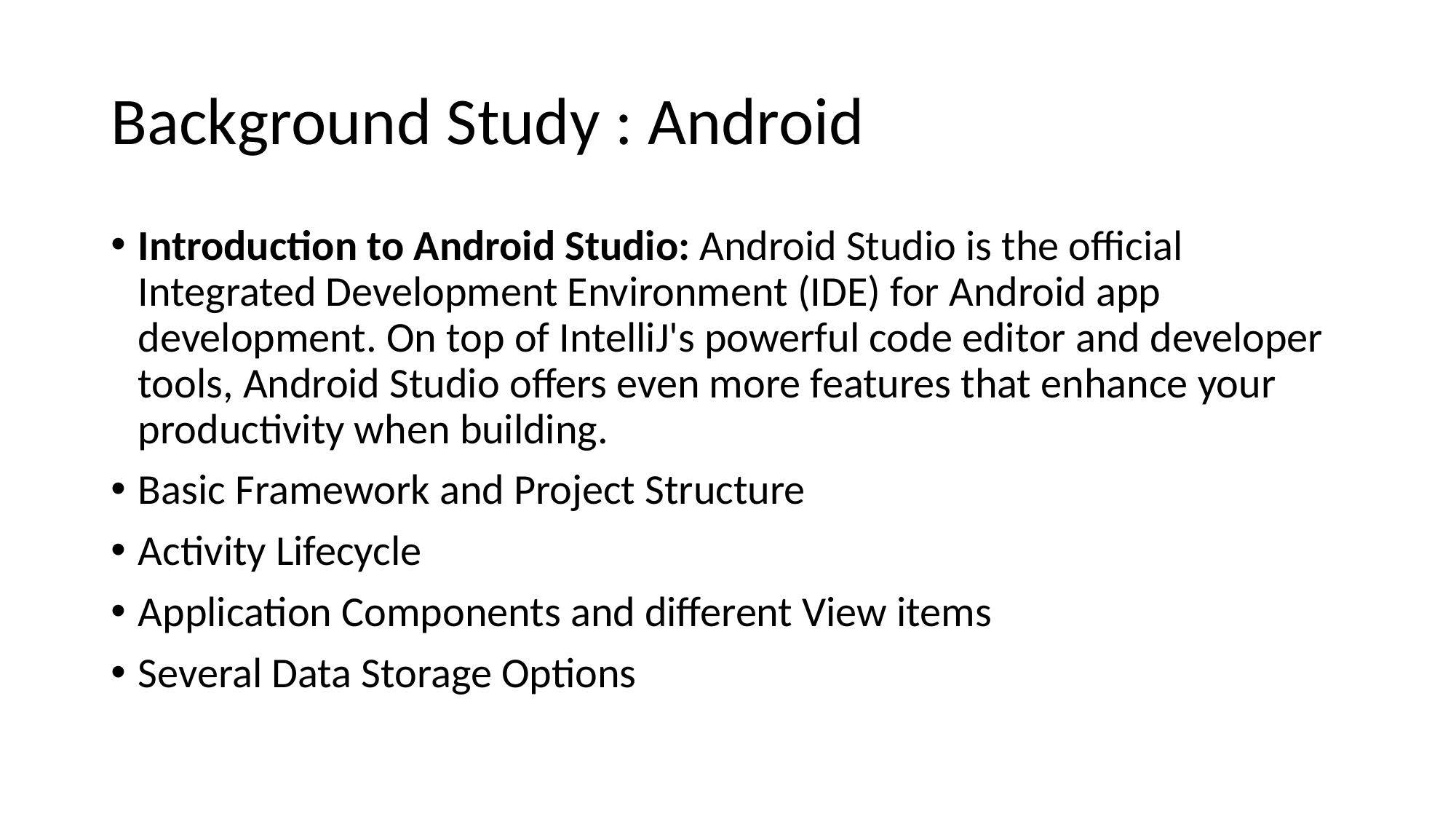

# Background Study : Android
Introduction to Android Studio: Android Studio is the official Integrated Development Environment (IDE) for Android app development. On top of IntelliJ's powerful code editor and developer tools, Android Studio offers even more features that enhance your productivity when building.
Basic Framework and Project Structure
Activity Lifecycle
Application Components and different View items
Several Data Storage Options